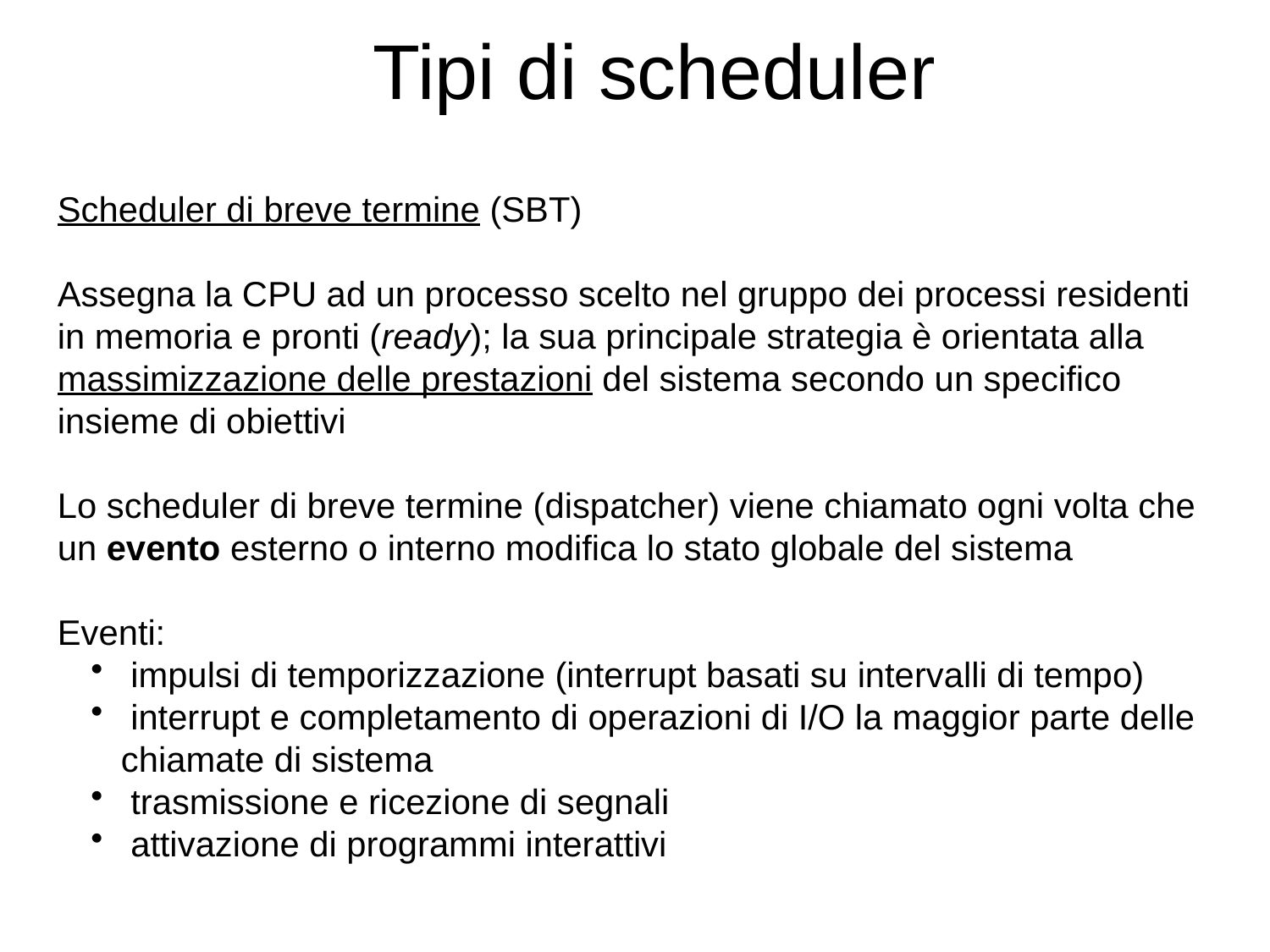

# Tipi di scheduler
Scheduler di breve termine (SBT)

Assegna la CPU ad un processo scelto nel gruppo dei processi residenti in memoria e pronti (ready); la sua principale strategia è orientata alla massimizzazione delle prestazioni del sistema secondo un specifico insieme di obiettivi

Lo scheduler di breve termine (dispatcher) viene chiamato ogni volta che un evento esterno o interno modifica lo stato globale del sistema

Eventi:
 impulsi di temporizzazione (interrupt basati su intervalli di tempo)
 interrupt e completamento di operazioni di I/O la maggior parte delle  chiamate di sistema
 trasmissione e ricezione di segnali
 attivazione di programmi interattivi